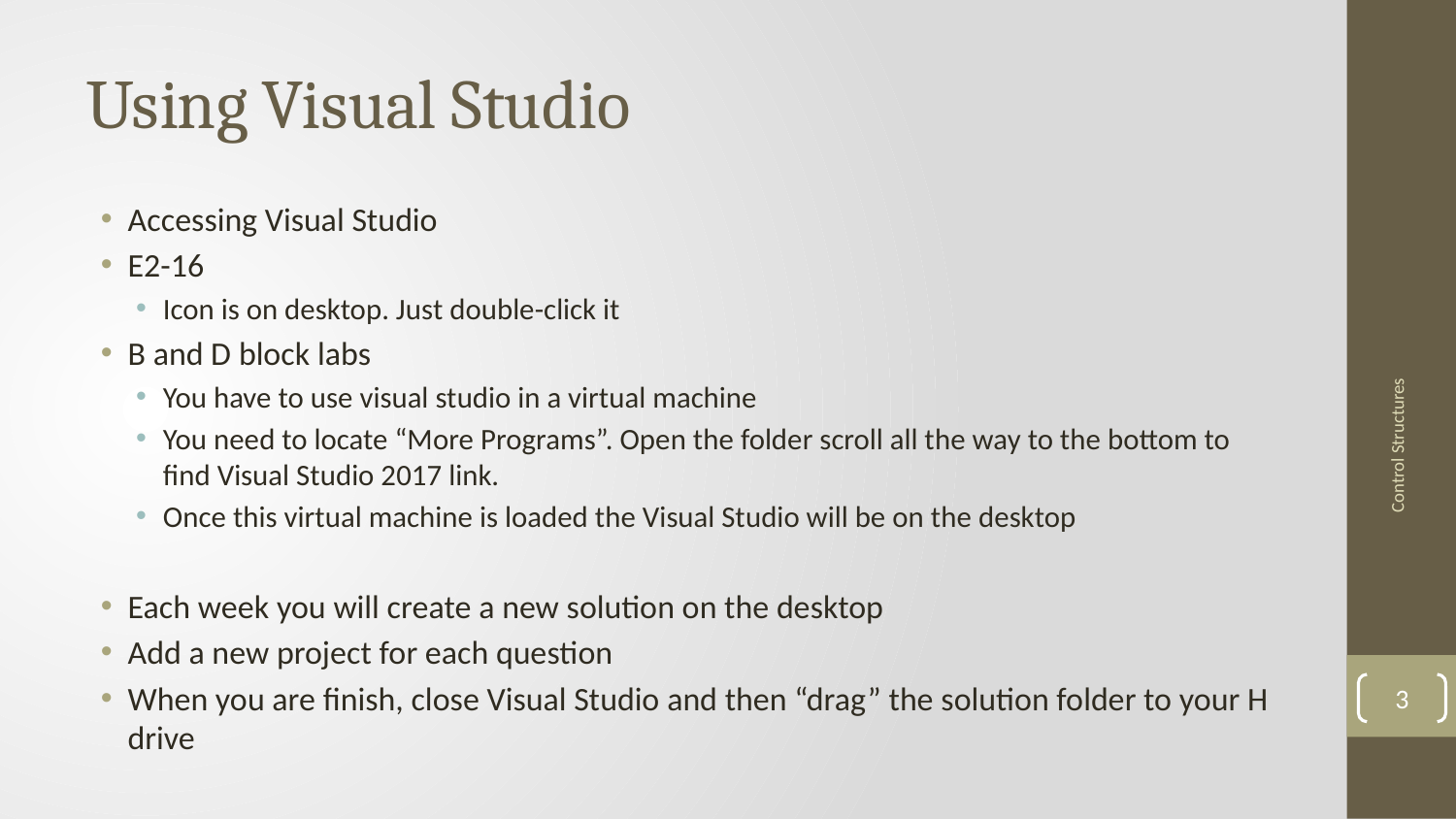

# Using Visual Studio
Accessing Visual Studio
E2-16
Icon is on desktop. Just double-click it
B and D block labs
You have to use visual studio in a virtual machine
You need to locate “More Programs”. Open the folder scroll all the way to the bottom to find Visual Studio 2017 link.
Once this virtual machine is loaded the Visual Studio will be on the desktop

Each week you will create a new solution on the desktop
Add a new project for each question
When you are finish, close Visual Studio and then “drag” the solution folder to your H drive
Control Structures
3